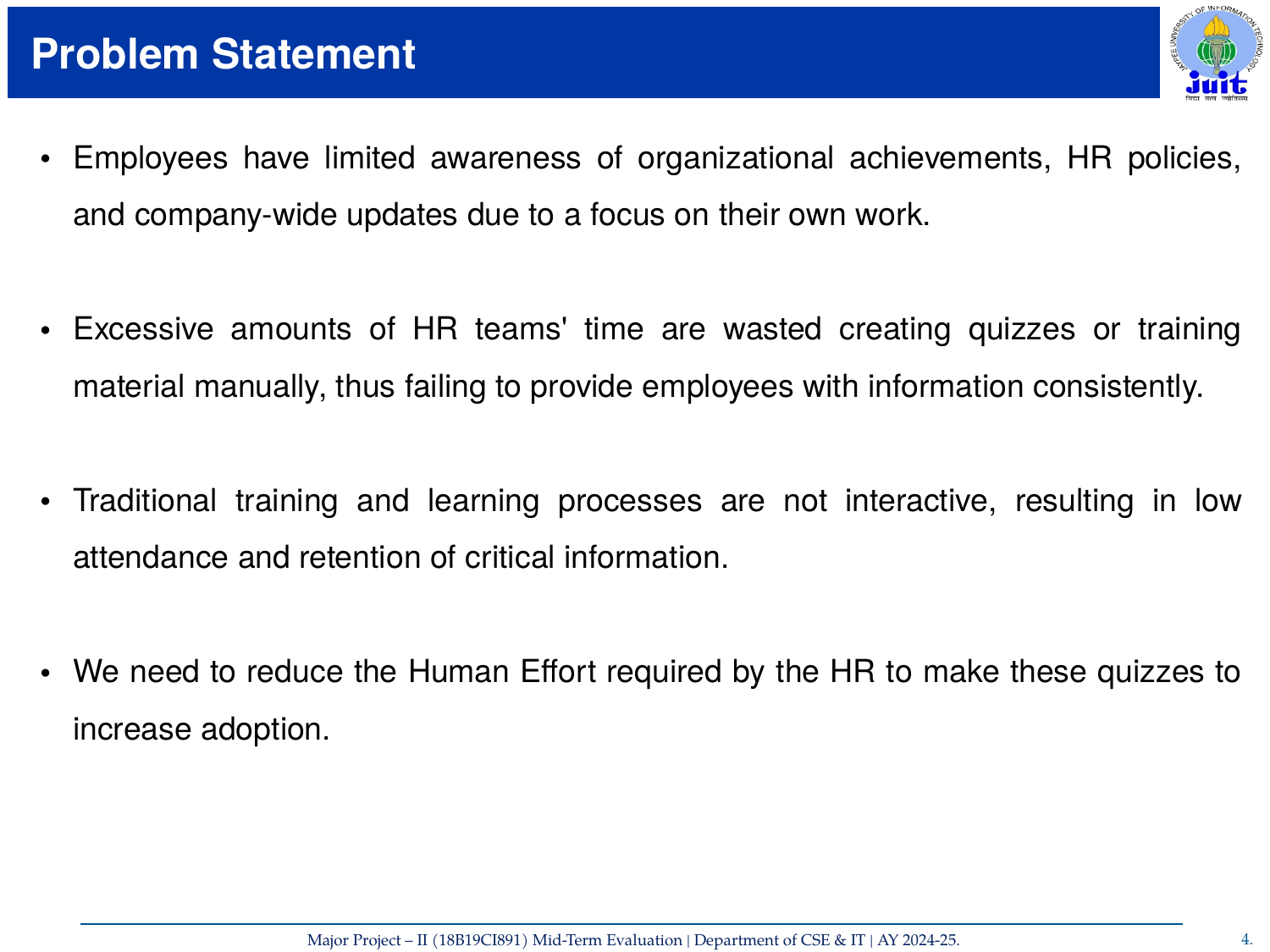

# Problem Statement
Employees have limited awareness of organizational achievements, HR policies, and company-wide updates due to a focus on their own work.

Excessive amounts of HR teams' time are wasted creating quizzes or training material manually, thus failing to provide employees with information consistently.

Traditional training and learning processes are not interactive, resulting in low attendance and retention of critical information.

We need to reduce the Human Effort required by the HR to make these quizzes to increase adoption.